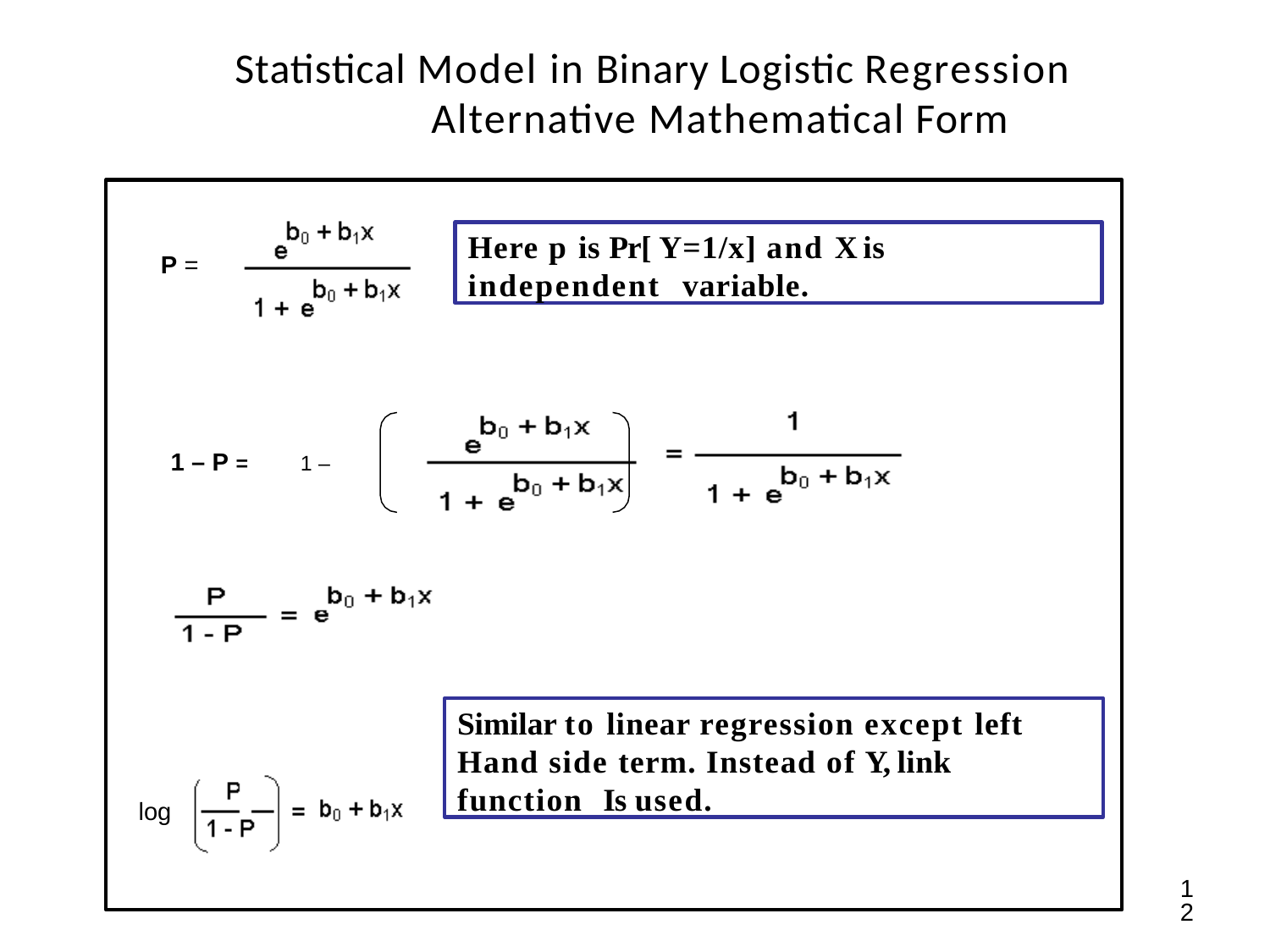

# Statistical Model in Binary Logistic Regression  Alternative Mathematical Form

Here p is Pr[ Y=1/x] and X is independent  variable.
P =

1 – P =
1 –

Similar to linear regression except left  Hand side term. Instead of Y, link function  Is used.

log
12